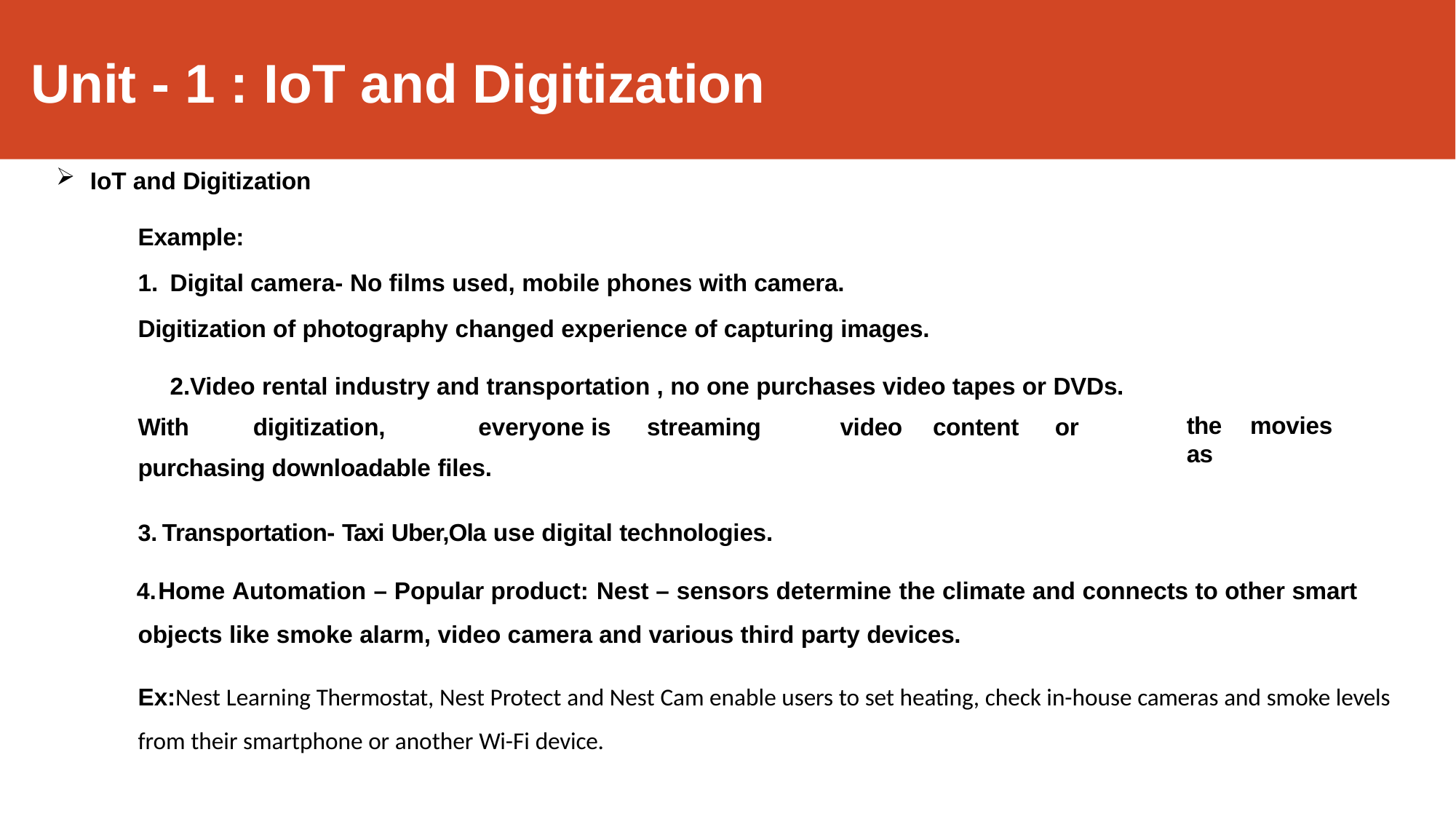

# Unit - 1 : IoT and Digitization
IoT and Digitization
Example:
Digital camera- No films used, mobile phones with camera.
Digitization of photography changed experience of capturing images.
Video rental industry and transportation , no one purchases video tapes or DVDs. With	digitization,	everyone is	streaming	video	content	or	purchasing downloadable files.
the	movies	as
Transportation- Taxi Uber,Ola use digital technologies.
Home Automation – Popular product: Nest – sensors determine the climate and connects to other smart
objects like smoke alarm, video camera and various third party devices.
Ex:Nest Learning Thermostat, Nest Protect and Nest Cam enable users to set heating, check in-house cameras and smoke levels from their smartphone or another Wi-Fi device.